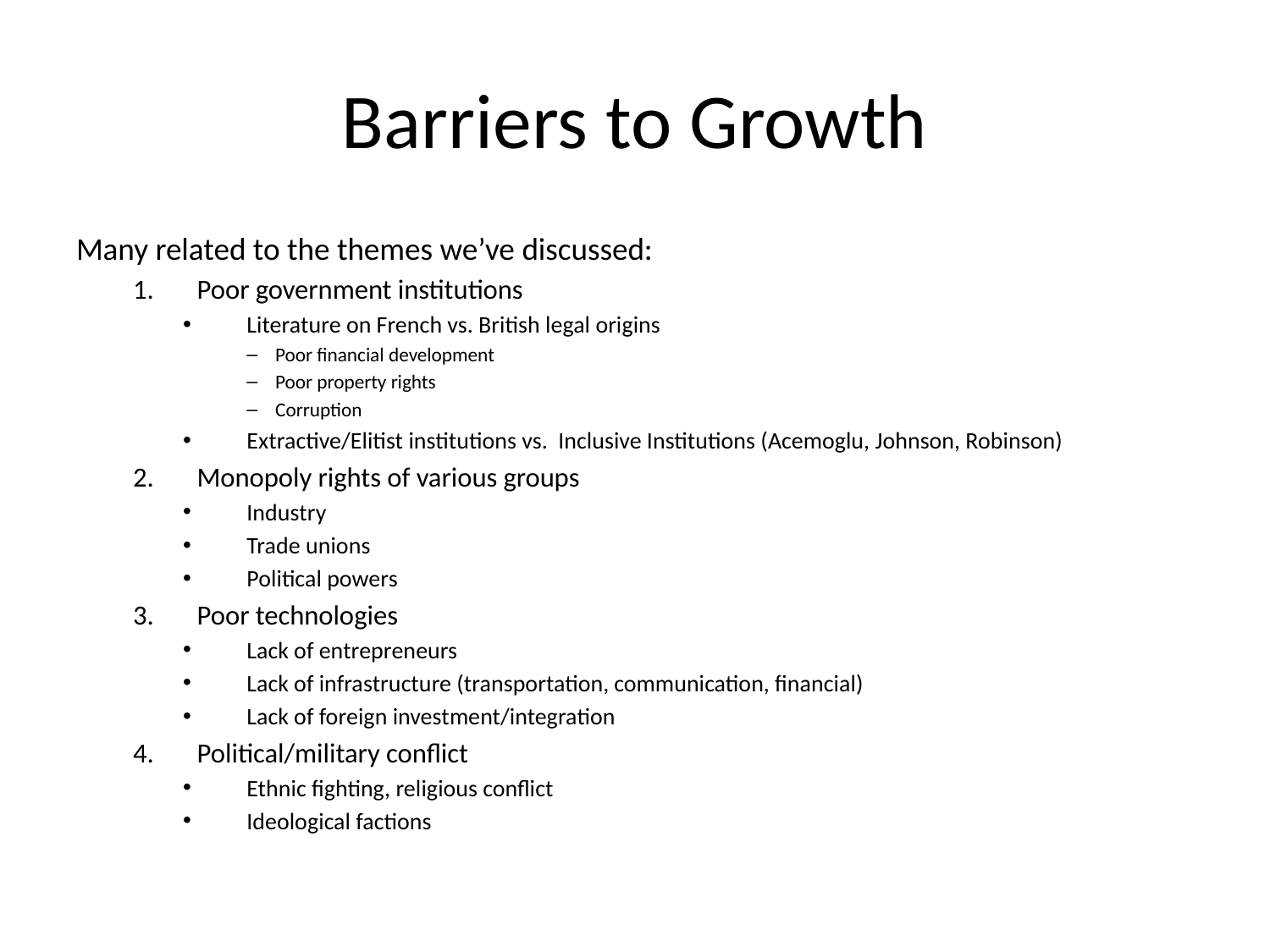

# Barriers to Growth
Many related to the themes we’ve discussed:
Poor government institutions
Literature on French vs. British legal origins
Poor financial development
Poor property rights
Corruption
Extractive/Elitist institutions vs.  Inclusive Institutions (Acemoglu, Johnson, Robinson)
Monopoly rights of various groups
Industry
Trade unions
Political powers
Poor technologies
Lack of entrepreneurs
Lack of infrastructure (transportation, communication, financial)
Lack of foreign investment/integration
Political/military conflict
Ethnic fighting, religious conflict
Ideological factions